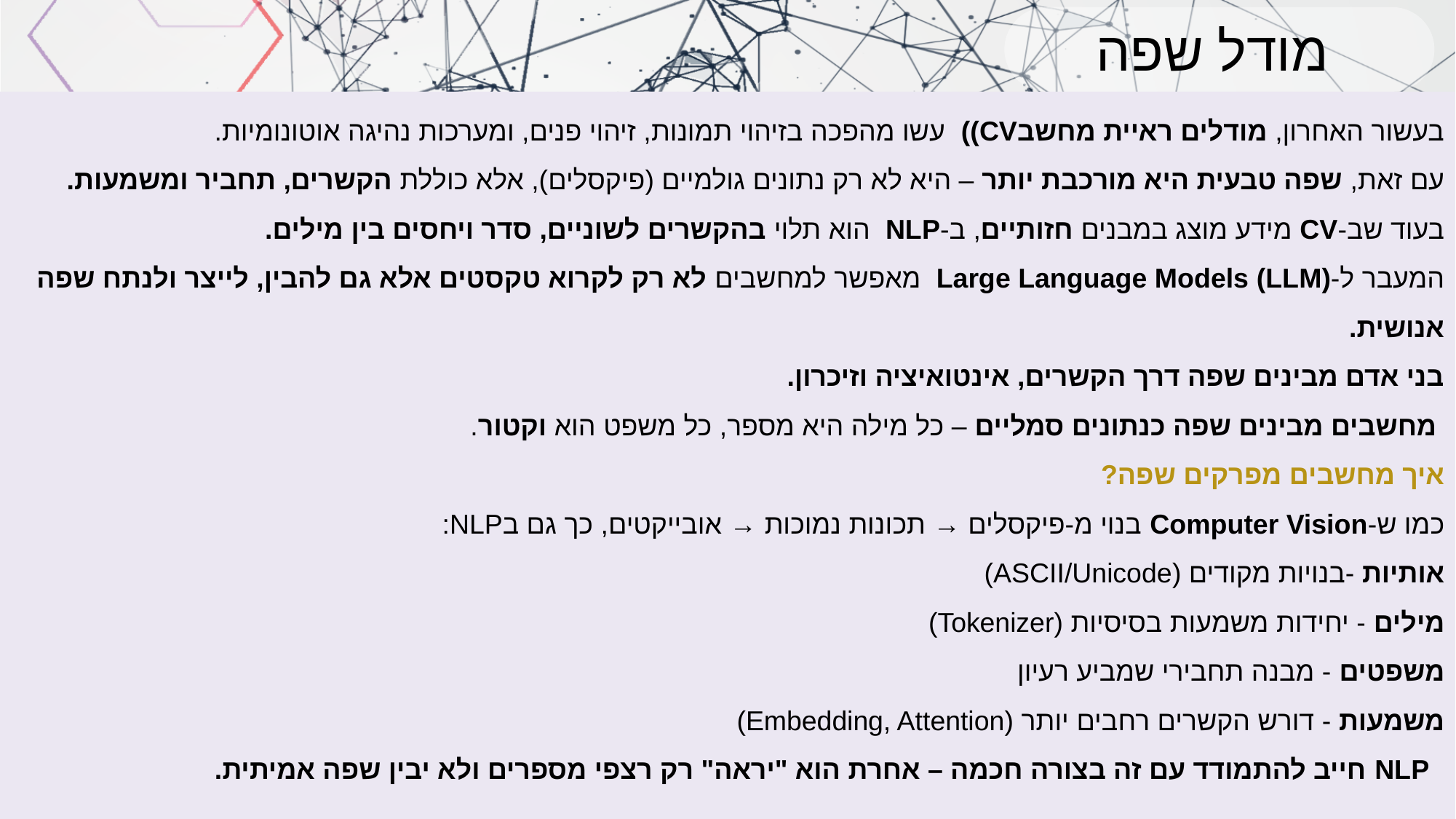

מודל שפה
בעשור האחרון, מודלים ראיית מחשבCV))  עשו מהפכה בזיהוי תמונות, זיהוי פנים, ומערכות נהיגה אוטונומיות.
עם זאת, שפה טבעית היא מורכבת יותר – היא לא רק נתונים גולמיים (פיקסלים), אלא כוללת הקשרים, תחביר ומשמעות.
בעוד שב-CV מידע מוצג במבנים חזותיים, ב-NLP  הוא תלוי בהקשרים לשוניים, סדר ויחסים בין מילים.
המעבר ל-Large Language Models (LLM)  מאפשר למחשבים לא רק לקרוא טקסטים אלא גם להבין, לייצר ולנתח שפה אנושית.
בני אדם מבינים שפה דרך הקשרים, אינטואיציה וזיכרון.
 מחשבים מבינים שפה כנתונים סמליים – כל מילה היא מספר, כל משפט הוא וקטור.
איך מחשבים מפרקים שפה?
כמו ש-Computer Vision בנוי מ-פיקסלים → תכונות נמוכות → אובייקטים, כך גם בNLP:
אותיות -בנויות מקודים (ASCII/Unicode)
מילים - יחידות משמעות בסיסיות (Tokenizer)
משפטים - מבנה תחבירי שמביע רעיון
משמעות - דורש הקשרים רחבים יותר (Embedding, Attention)
  NLP חייב להתמודד עם זה בצורה חכמה – אחרת הוא "יראה" רק רצפי מספרים ולא יבין שפה אמיתית.